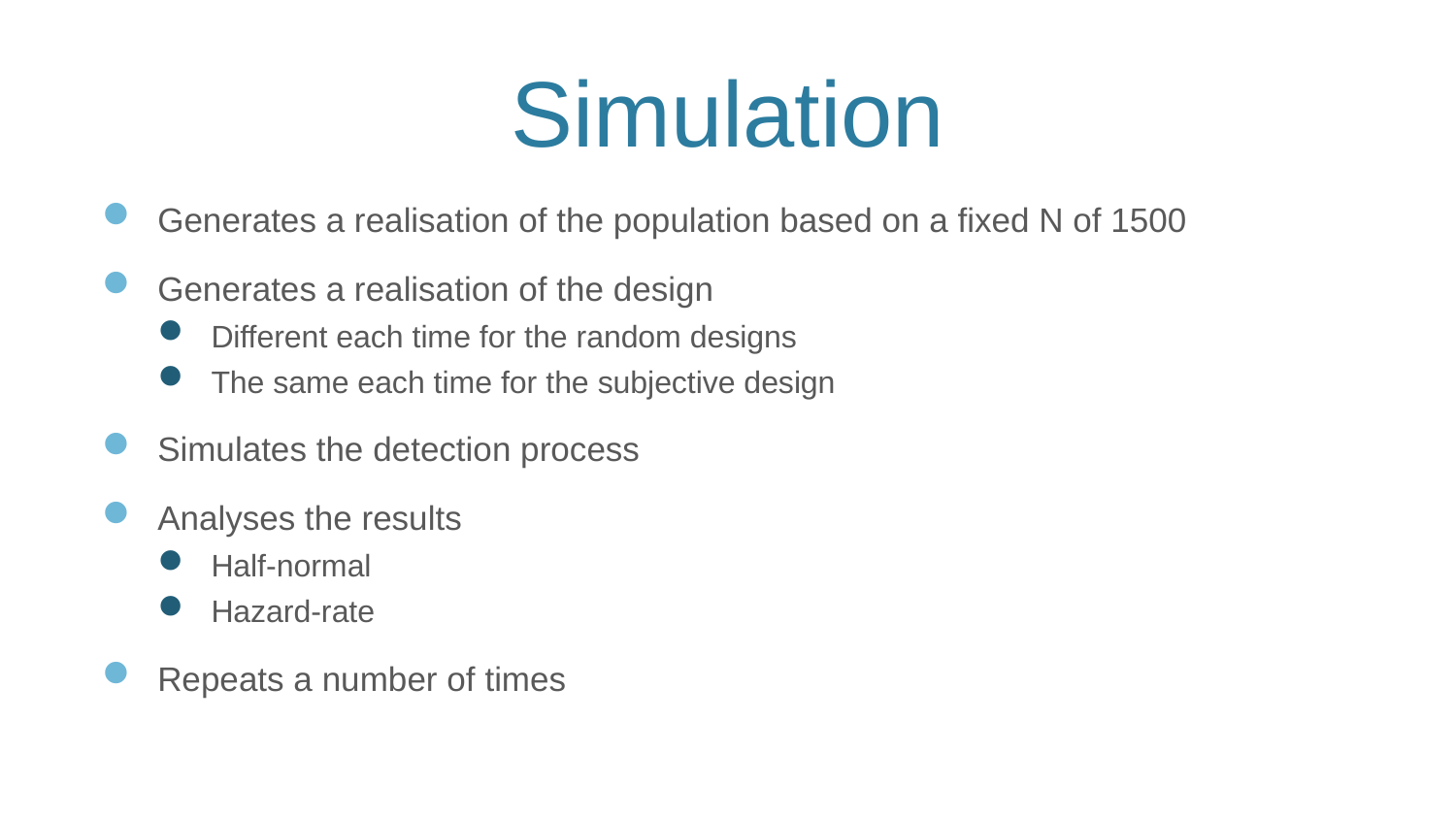

# Simulation
Generates a realisation of the population based on a fixed N of 1500
Generates a realisation of the design
Different each time for the random designs
The same each time for the subjective design
Simulates the detection process
Analyses the results
Half-normal
Hazard-rate
Repeats a number of times